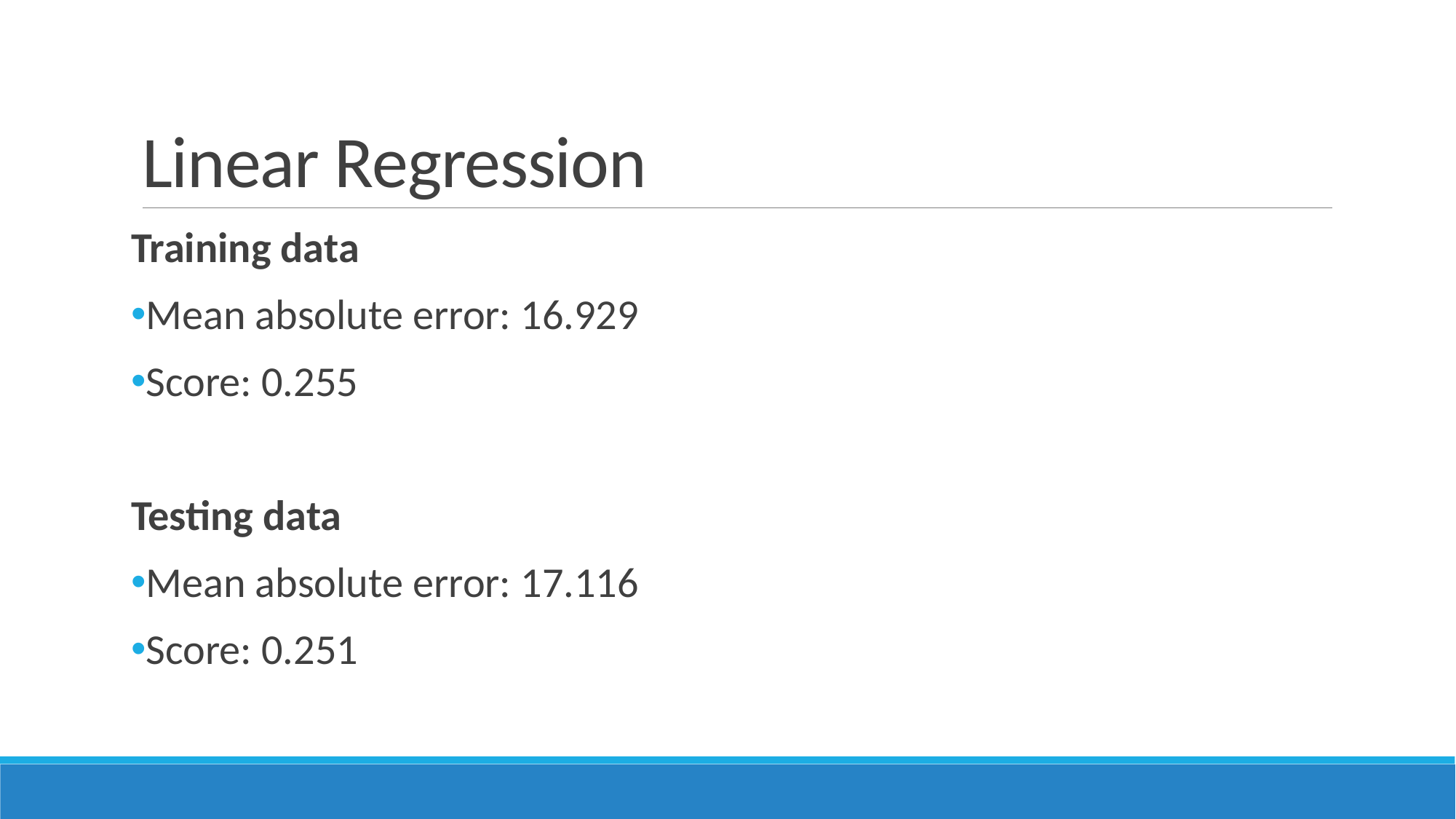

# Linear Regression
Training data
Mean absolute error: 16.929
Score: 0.255

Testing data
Mean absolute error: 17.116
Score: 0.251